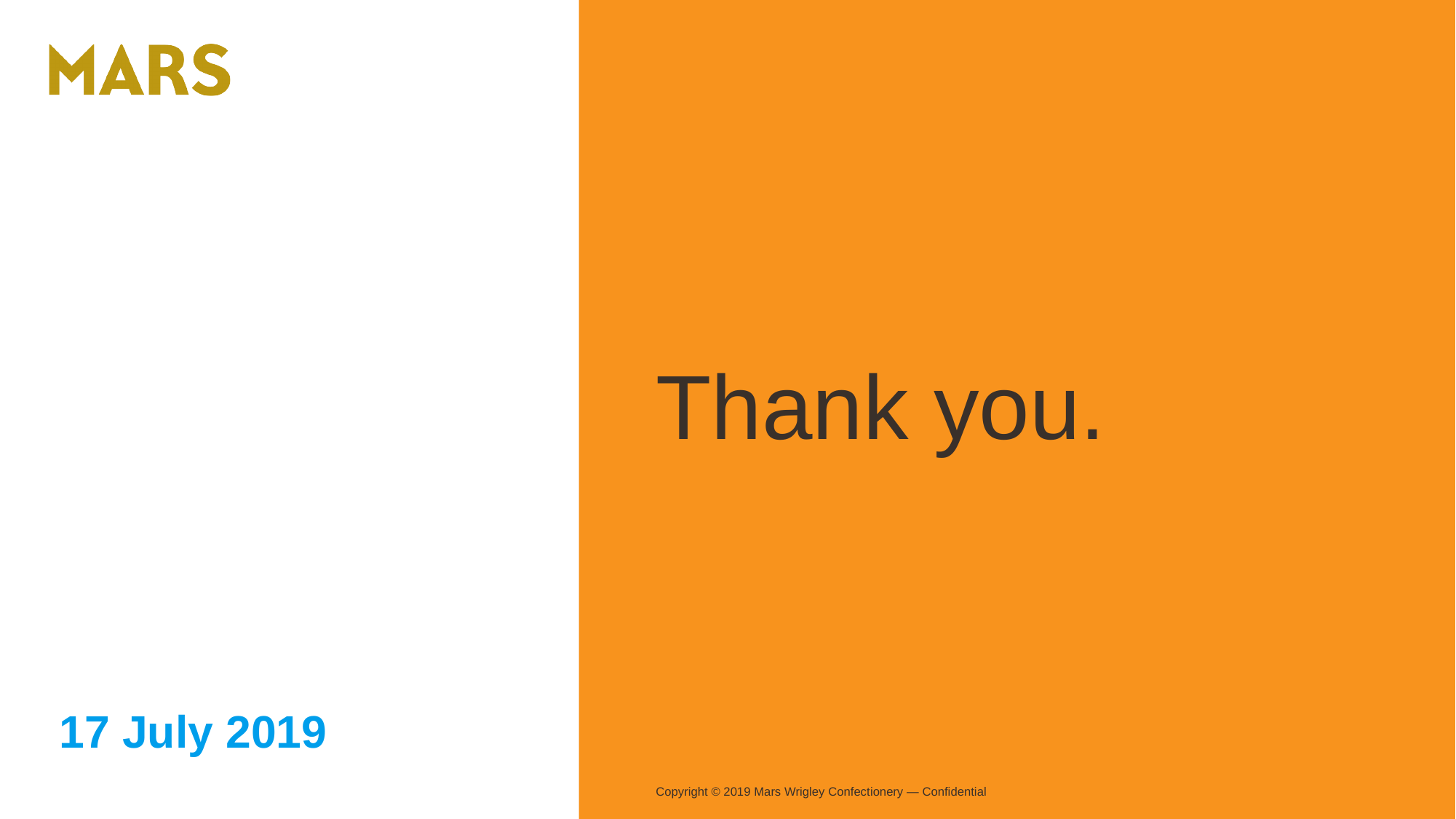

# Thank you.
17 July 2019
Copyright © 2019 Mars Wrigley Confectionery — Confidential